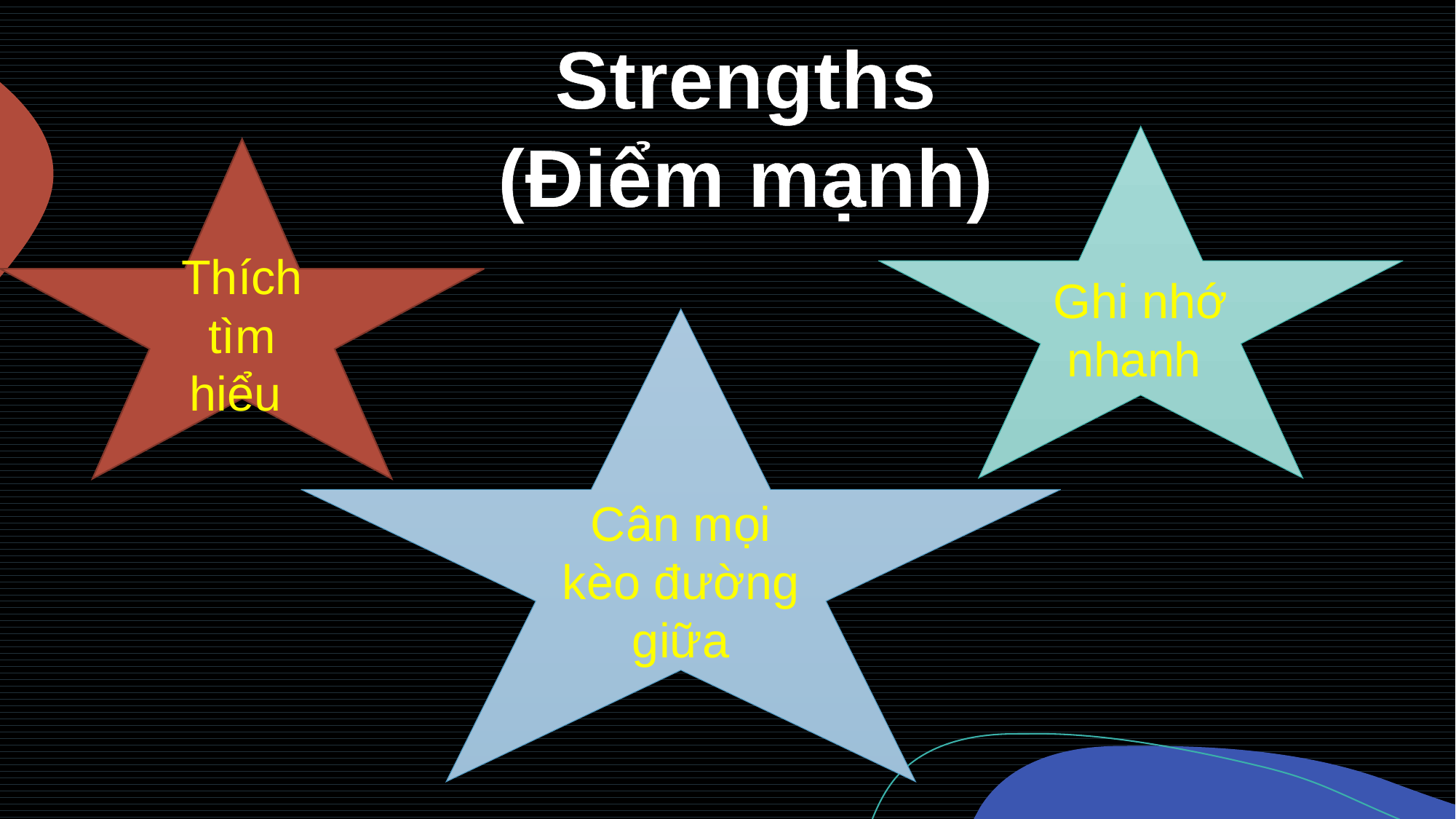

Strengths
(Điểm mạnh)
Ghi nhớ nhanh
Thích tìm hiểu
Cân mọi kèo đường giữa